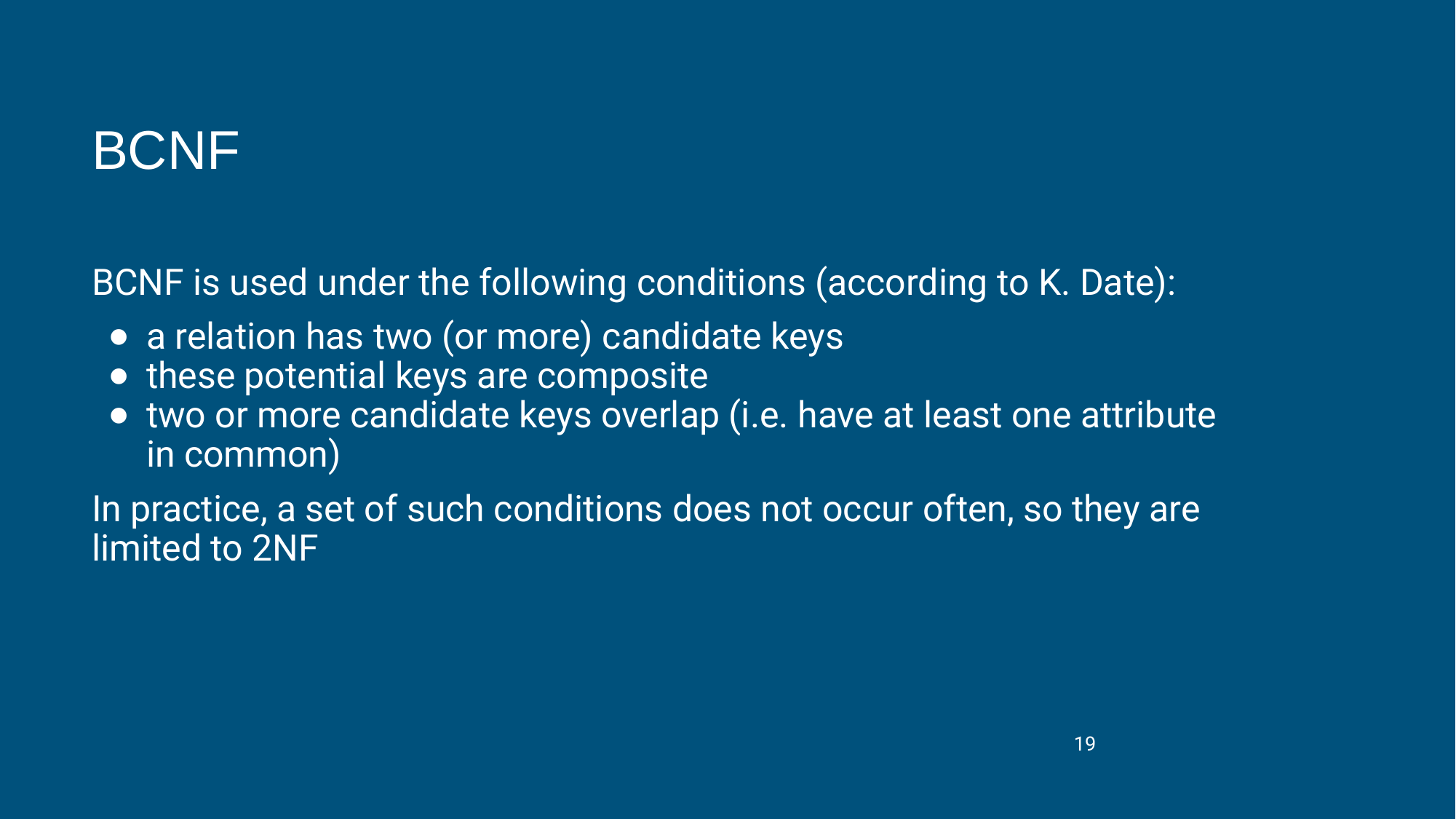

# BCNF
BCNF is used under the following conditions (according to K. Date):
a relation has two (or more) candidate keys
these potential keys are composite
two or more candidate keys overlap (i.e. have at least one attribute in common)
In practice, a set of such conditions does not occur often, so they are limited to 2NF

19